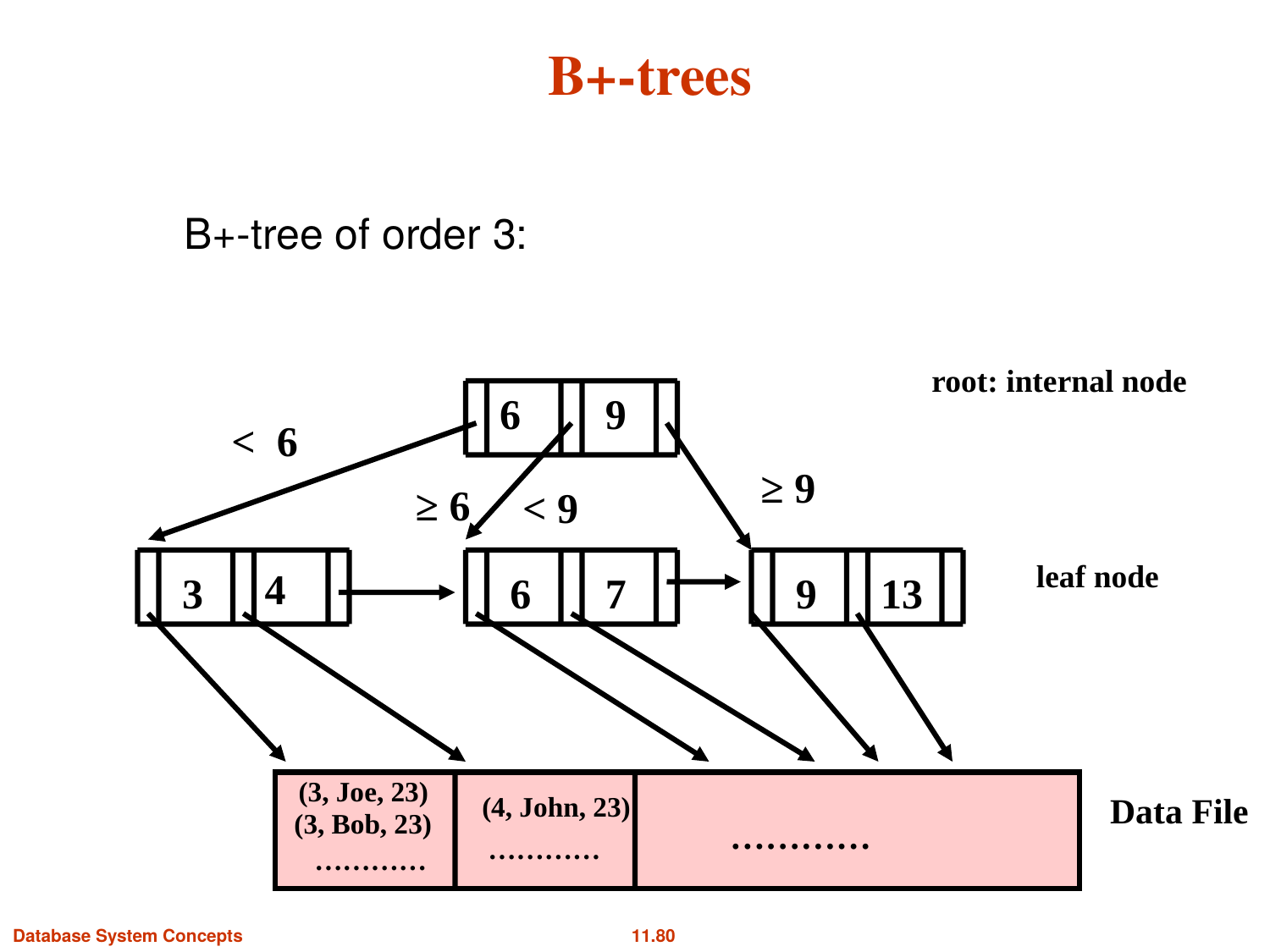

# B+-trees
B+-tree of order 3:
root: internal node

6
9
<  6

≥ 9
≥ 6
< 9
leaf node

4
3
6
7
9
13

(3, Joe, 23)

  (4, John, 23)
Data File
  (3, Bob, 23)
  …………
  …………
  …………